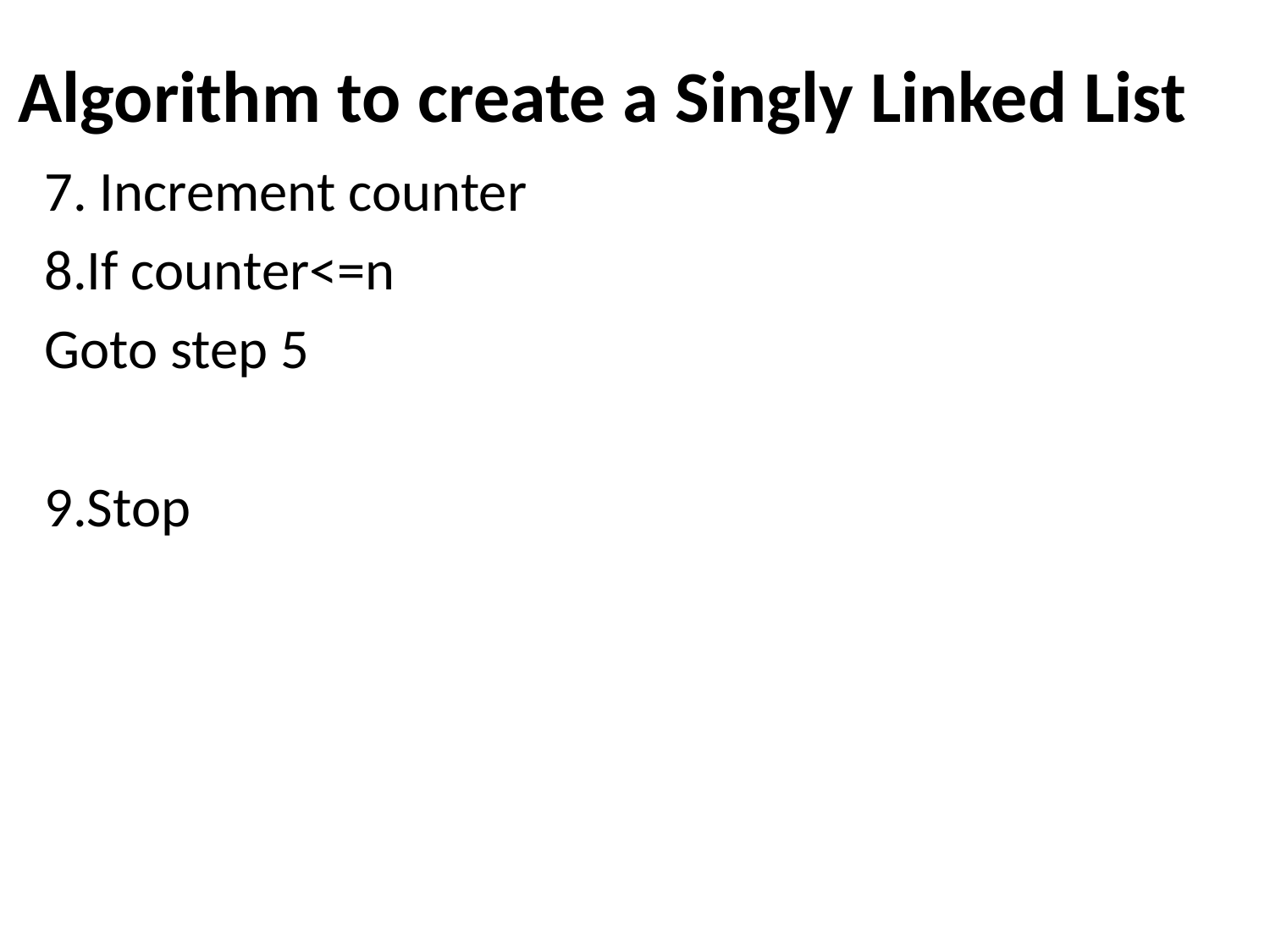

# Algorithm to create a Singly Linked List
7. Increment counter
8.If counter<=n
Goto step 5

9.Stop